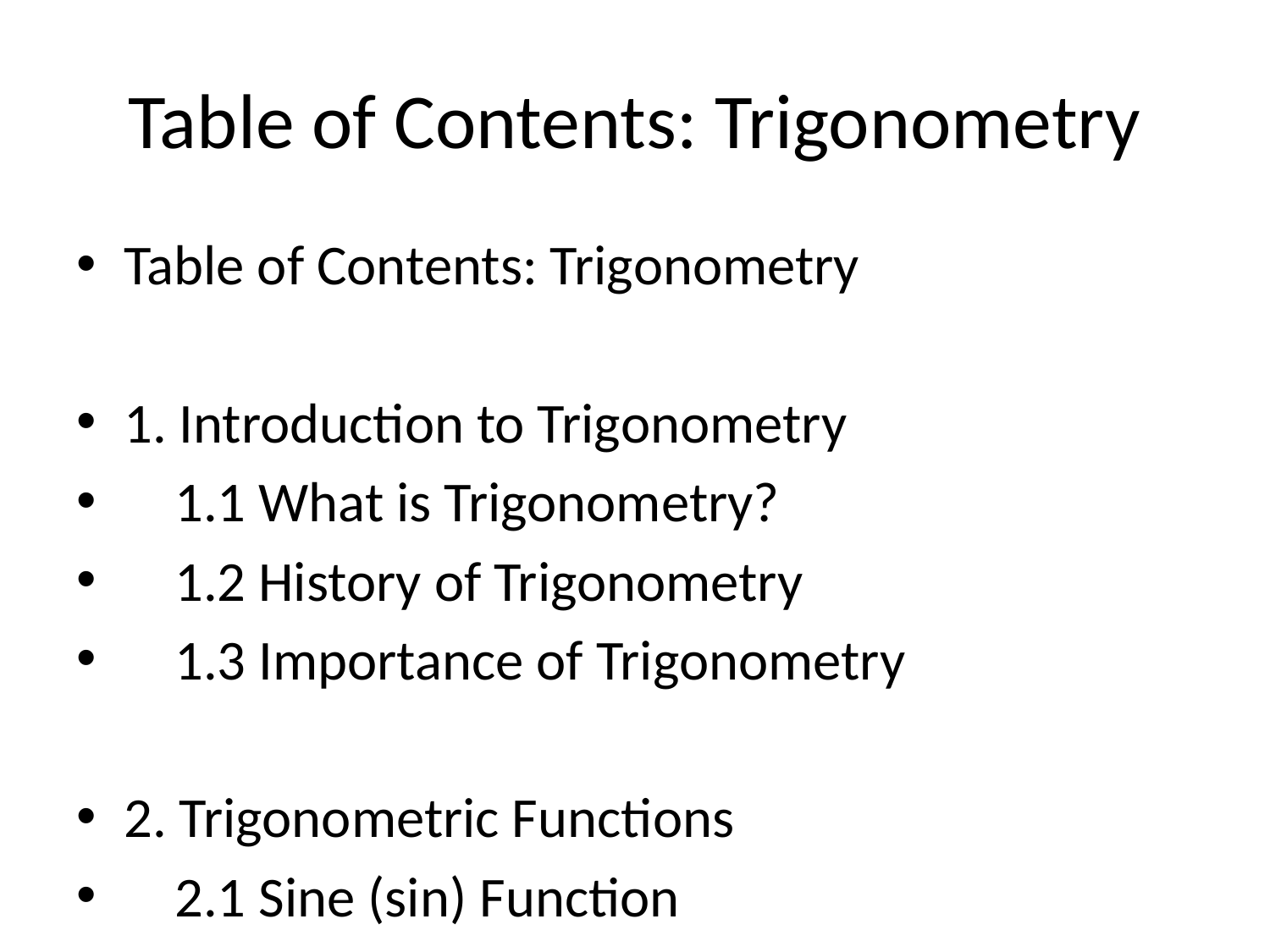

# Table of Contents: Trigonometry
Table of Contents: Trigonometry

1. Introduction to Trigonometry
    1.1 What is Trigonometry?
    1.2 History of Trigonometry
    1.3 Importance of Trigonometry

2. Trigonometric Functions
    2.1 Sine (sin) Function
    2.2 Cosine (cos) Function
    2.3 Tangent (tan) Function
    2.4 Cosecant (csc), Secant (sec), and Cotangent (cot) Functions

3. Trigonometric Identities
    3.1 Pythagorean Identities
    3.2 Reciprocal Identities
    3.3 Quotient Identities
    3.4 Co-Function Identities
    3.5 Even and Odd Trigonometric Functions

4. Trigonometric Ratios
    4.1 Definition and Concept of Trigonometric Ratios
    4.2 Sine, Cosine, and Tangent Ratios of Acute Angles
    4.3 Trigonometric Ratios of Special Angles
    4.4 Using Trigonometric Ratios to Solve Triangles

5. Trigonometric Functions of Any Angle
    5.1 Terminal Position of an Angle
    5.2 Positive and Negative Angles
    5.3 Trigonometric Functions of Positive and Negative Angles
    5.4 Quadrantal Angles

6. Trigonometric Equations and Inverses
    6.1 Solving Trigonometric Equations
    6.2 Inverse Trigonometric Functions
    6.3 Applications of Inverse Trigonometric Functions

7. Trigonometric Graphs
    7.1 Graphs of Sine and Cosine Functions
    7.2 Graphs of Tangent, Cosecant, Secant, and Cotangent Functions
    7.3 Amplitude, Period, and Phase Shift of Trigonometric Functions

8. Trigonometric Formulas and Applications
    8.1 Angle Sum and Difference Formulas
    8.2 Double and Half Angle Formulas
    8.3 Law of Sines and Law of Cosines
    8.4 Applications of Trigonometry in Real Life

9. Trigonometric Series and Identities
    9.1 Fourier Series
    9.2 Trigonometric Identities and Proofs

10. Advanced Trigonometric Concepts
    10.1 Polar Coordinates and Complex Numbers
    10.2 Trigonometric Form of Complex Numbers
    10.3 De Moivre's Theorem
    10.4 Applications of Trigonometry in Physics and Engineering

The table of contents provides an overview of the topics covered in the Trigonometry subject. It organizes the content into different sections, allowing readers to easily navigate the material and find specific information they may be looking for.

Each section introduces and explores various key aspects of Trigonometry. Starting with an introduction to what Trigonometry is and its historical background, it then delves into trigonometric functions such as sine, cosine, tangent, cosecant, secant, and cotangent. Trigonometric identities, which are important for simplifying and solving trigonometric equations, are also explained in detail.

The table of contents further covers trigonometric ratios, which define the relationships between angles and side lengths in right triangles, including special angles and their ratios. It discusses how trigonometric functions can be applied to any angle and provides insights into positive, negative, and quadrantal angles.

Additionally, the table of contents touches upon solving trigonometric equations, inverse trigonometric functions, and their practical applications. Graphing of trigonometric functions, including sine, cosine, tangent, and their transformations, is explored as well.

The table of contents further explores trigonometric formulas, including angle sum and difference formulas, double and half angle formulas, and the laws of sines and cosines. It also delves into advanced topics such as trigonometric series, polar coordinates and complex numbers, and their applications in physics and engineering.

By following the table of contents, readers can gain a comprehensive understanding of Trigonometry, its fundamental concepts, and its wide range of applications in various disciplines.